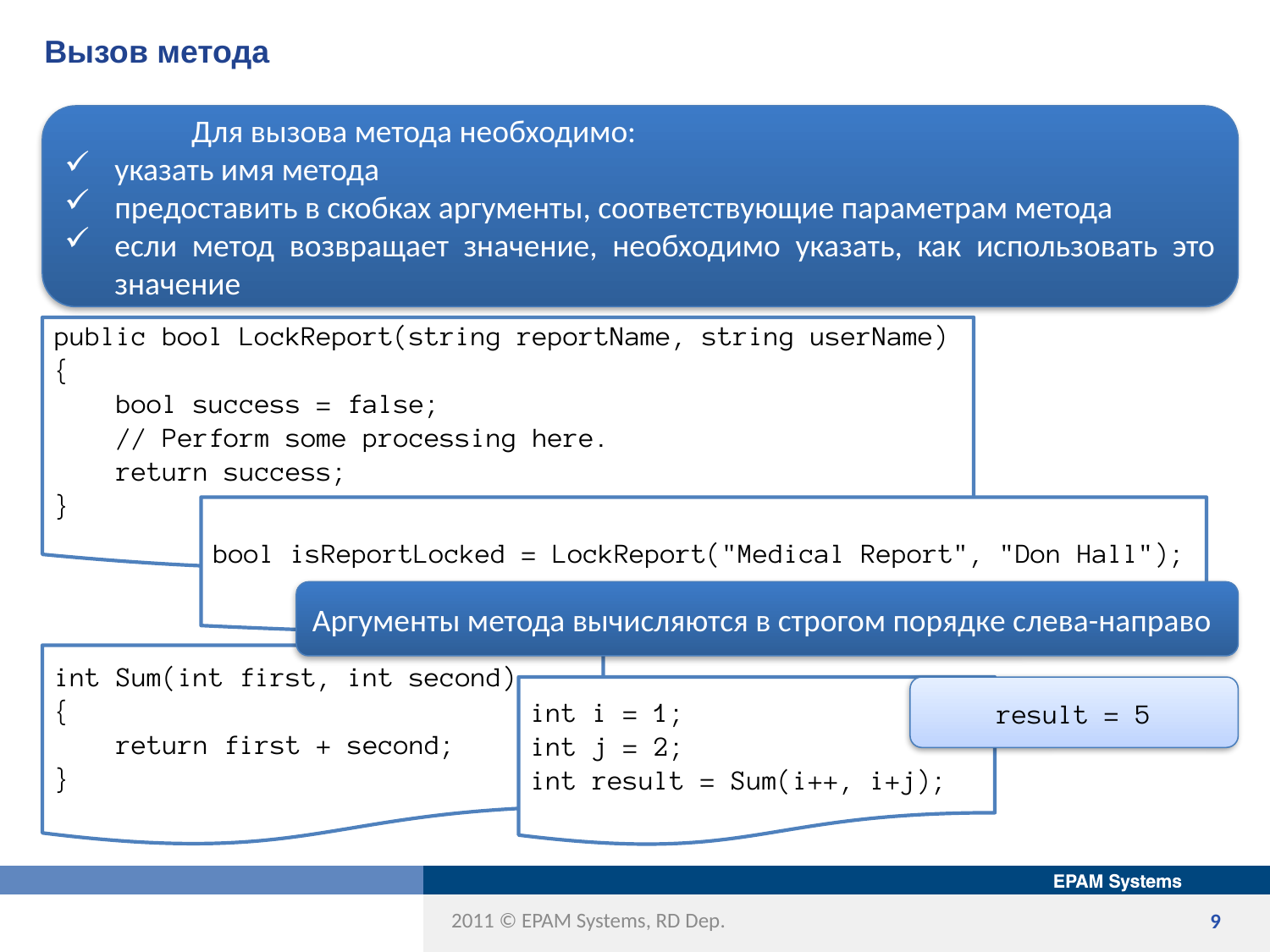

# Вызов метода

	Для вызова метода необходимо:
указать имя метода
предоставить в скобках аргументы, соответствующие параметрам метода
если метод возвращает значение, необходимо указать, как использовать это значение
public bool LockReport(string reportName, string userName)
{
    bool success = false;
    // Perform some processing here.
    return success;
}
bool isReportLocked = LockReport("Medical Report", "Don Hall");
Аргументы метода вычисляются в строгом порядке слева-направо
int Sum(int first, int second)
{
    return first + second;
}
int i = 1;
int j = 2;
int result = Sum(i++, i+j);
result = 5